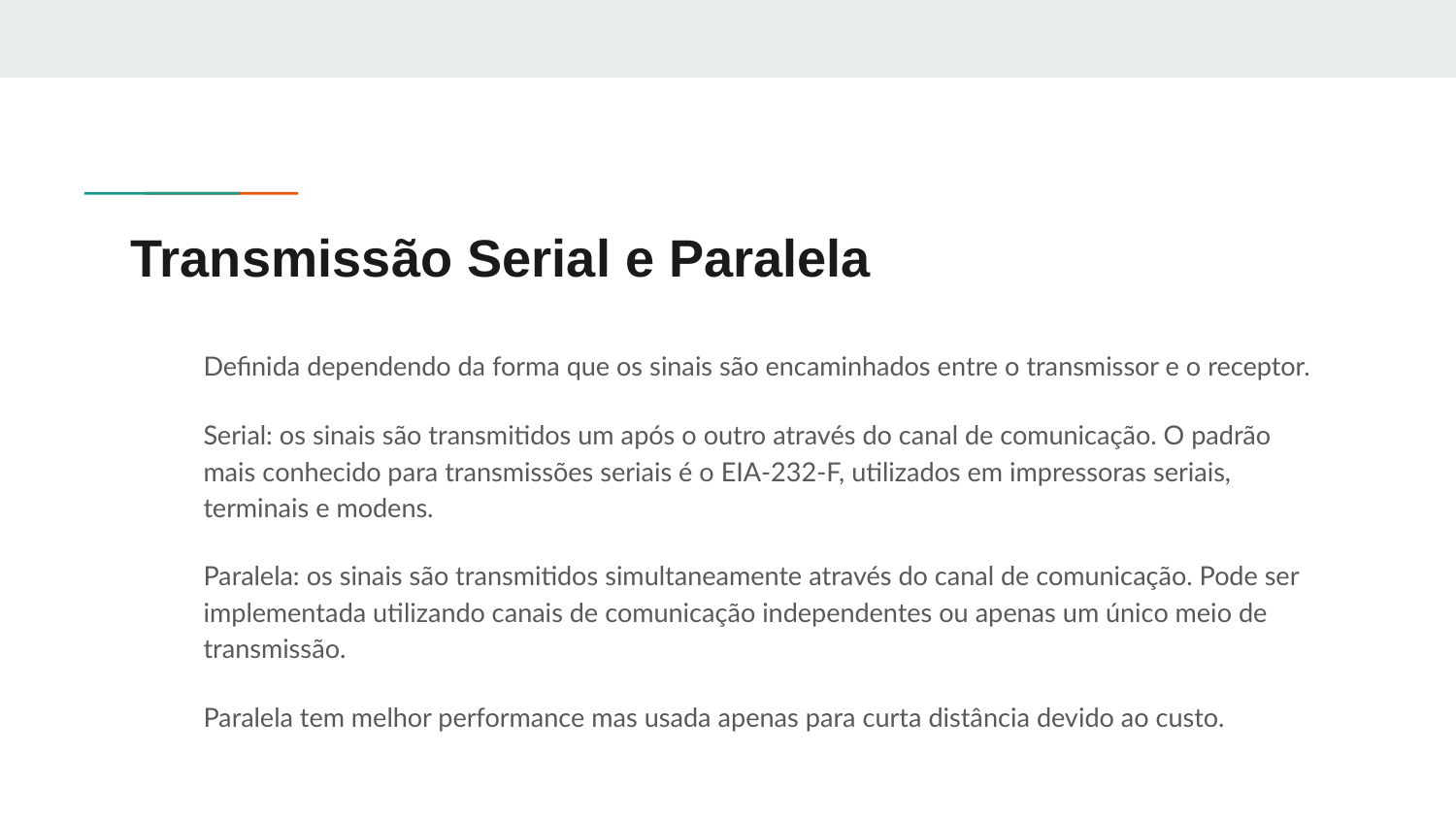

# Transmissão Serial e Paralela
Definida dependendo da forma que os sinais são encaminhados entre o transmissor e o receptor.
Serial: os sinais são transmitidos um após o outro através do canal de comunicação. O padrão mais conhecido para transmissões seriais é o EIA-232-F, utilizados em impressoras seriais, terminais e modens.
Paralela: os sinais são transmitidos simultaneamente através do canal de comunicação. Pode ser implementada utilizando canais de comunicação independentes ou apenas um único meio de transmissão.
Paralela tem melhor performance mas usada apenas para curta distância devido ao custo.